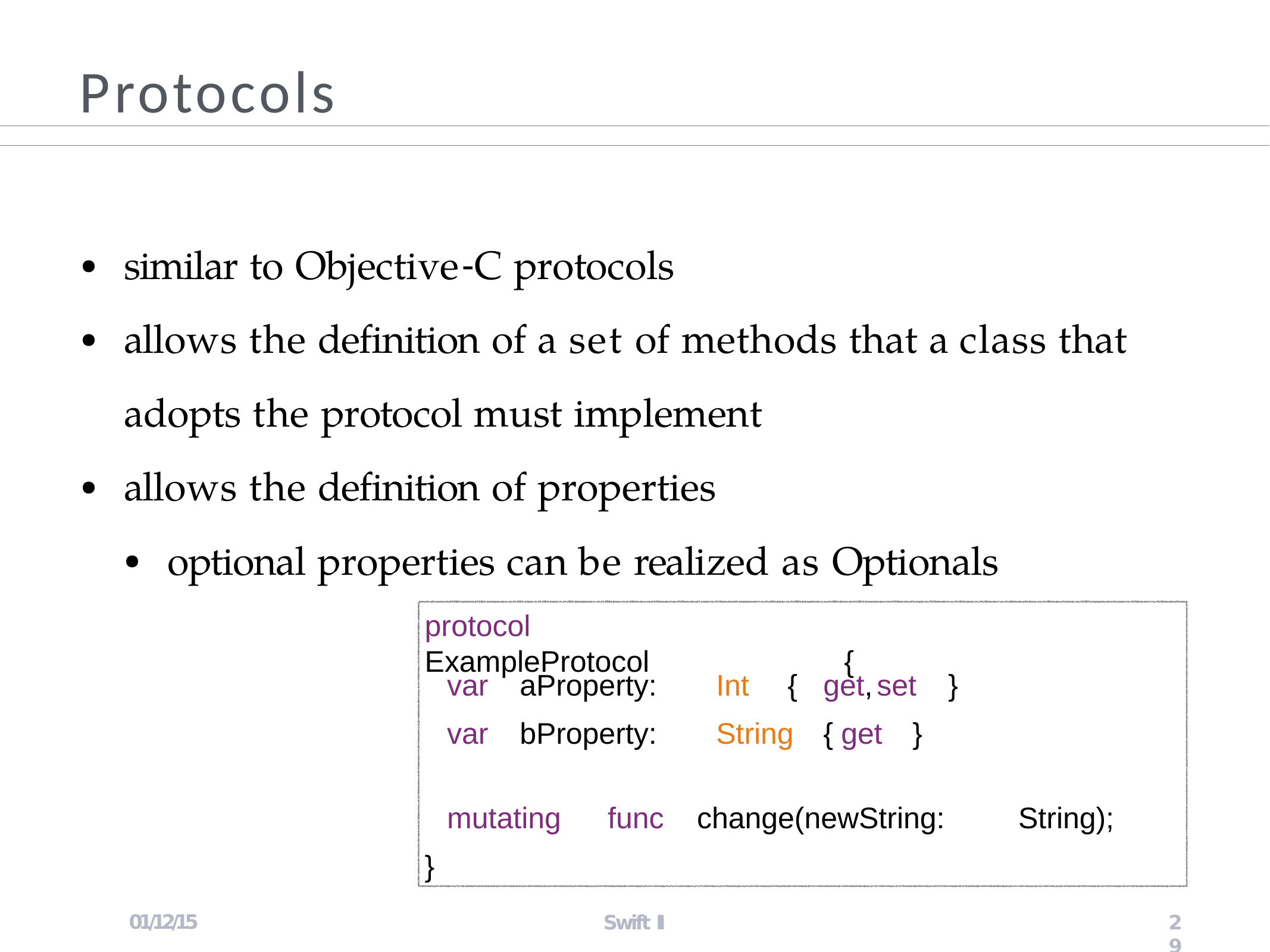

# Protocols
similar to Objective-C protocols
allows the definition of a set of methods that a class that adopts the protocol must implement
allows the definition of properties
•
•
•
optional properties can be realized as Optionals
protocol	ExampleProtocol	{
•

var	aProperty:	Int	{	get,	set	} var	bProperty:	String	{	get	}
mutating
func
change(newString:
String);
}
01/12/15
Swift II
29